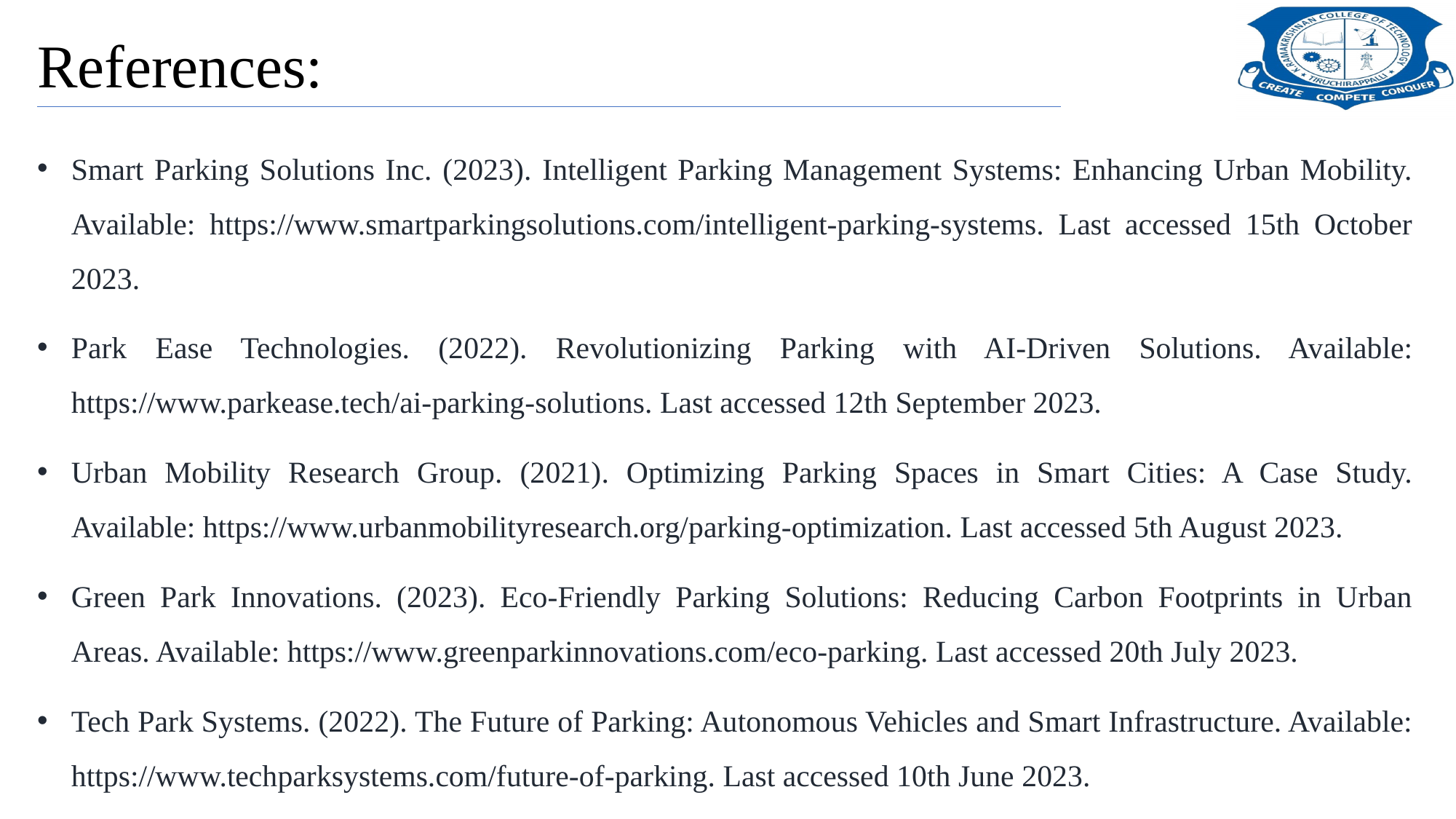

# References:
Smart Parking Solutions Inc. (2023). Intelligent Parking Management Systems: Enhancing Urban Mobility. Available: https://www.smartparkingsolutions.com/intelligent-parking-systems. Last accessed 15th October 2023.
Park Ease Technologies. (2022). Revolutionizing Parking with AI-Driven Solutions. Available: https://www.parkease.tech/ai-parking-solutions. Last accessed 12th September 2023.
Urban Mobility Research Group. (2021). Optimizing Parking Spaces in Smart Cities: A Case Study. Available: https://www.urbanmobilityresearch.org/parking-optimization. Last accessed 5th August 2023.
Green Park Innovations. (2023). Eco-Friendly Parking Solutions: Reducing Carbon Footprints in Urban Areas. Available: https://www.greenparkinnovations.com/eco-parking. Last accessed 20th July 2023.
Tech Park Systems. (2022). The Future of Parking: Autonomous Vehicles and Smart Infrastructure. Available: https://www.techparksystems.com/future-of-parking. Last accessed 10th June 2023.